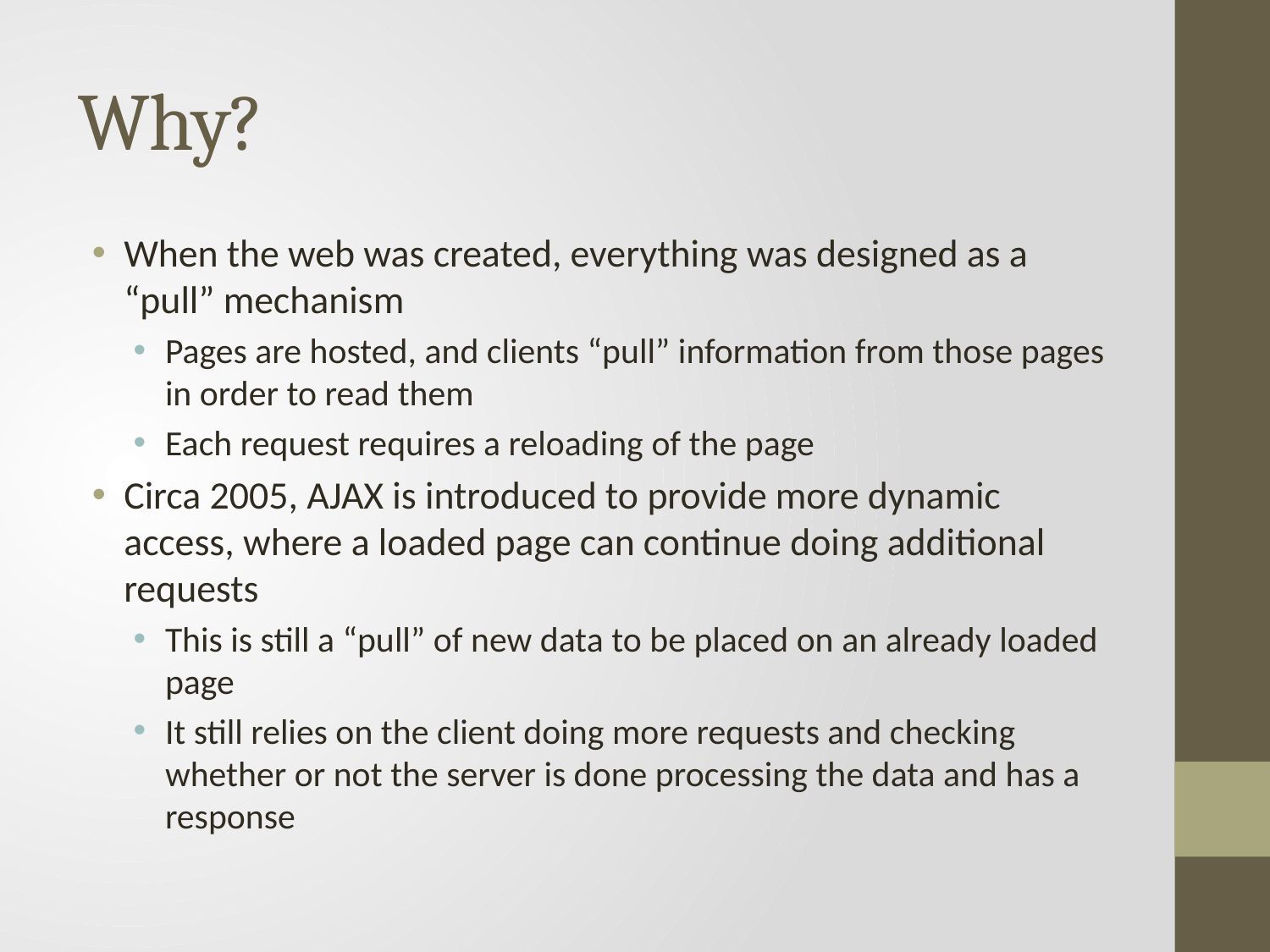

# Why?
When the web was created, everything was designed as a “pull” mechanism
Pages are hosted, and clients “pull” information from those pages in order to read them
Each request requires a reloading of the page
Circa 2005, AJAX is introduced to provide more dynamic access, where a loaded page can continue doing additional requests
This is still a “pull” of new data to be placed on an already loaded page
It still relies on the client doing more requests and checking whether or not the server is done processing the data and has a response